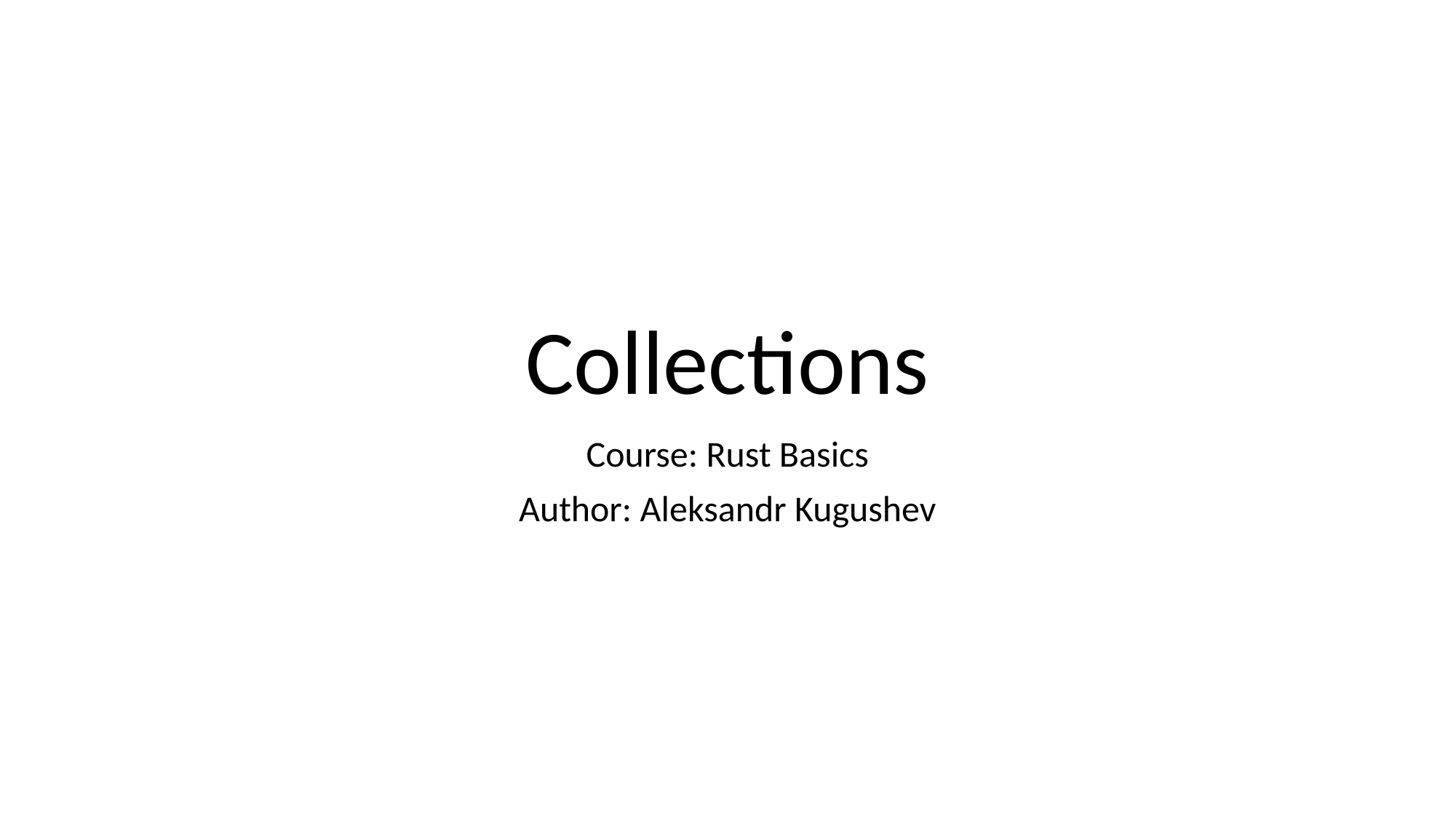

# Collections
Course: Rust Basics
Author: Aleksandr Kugushev